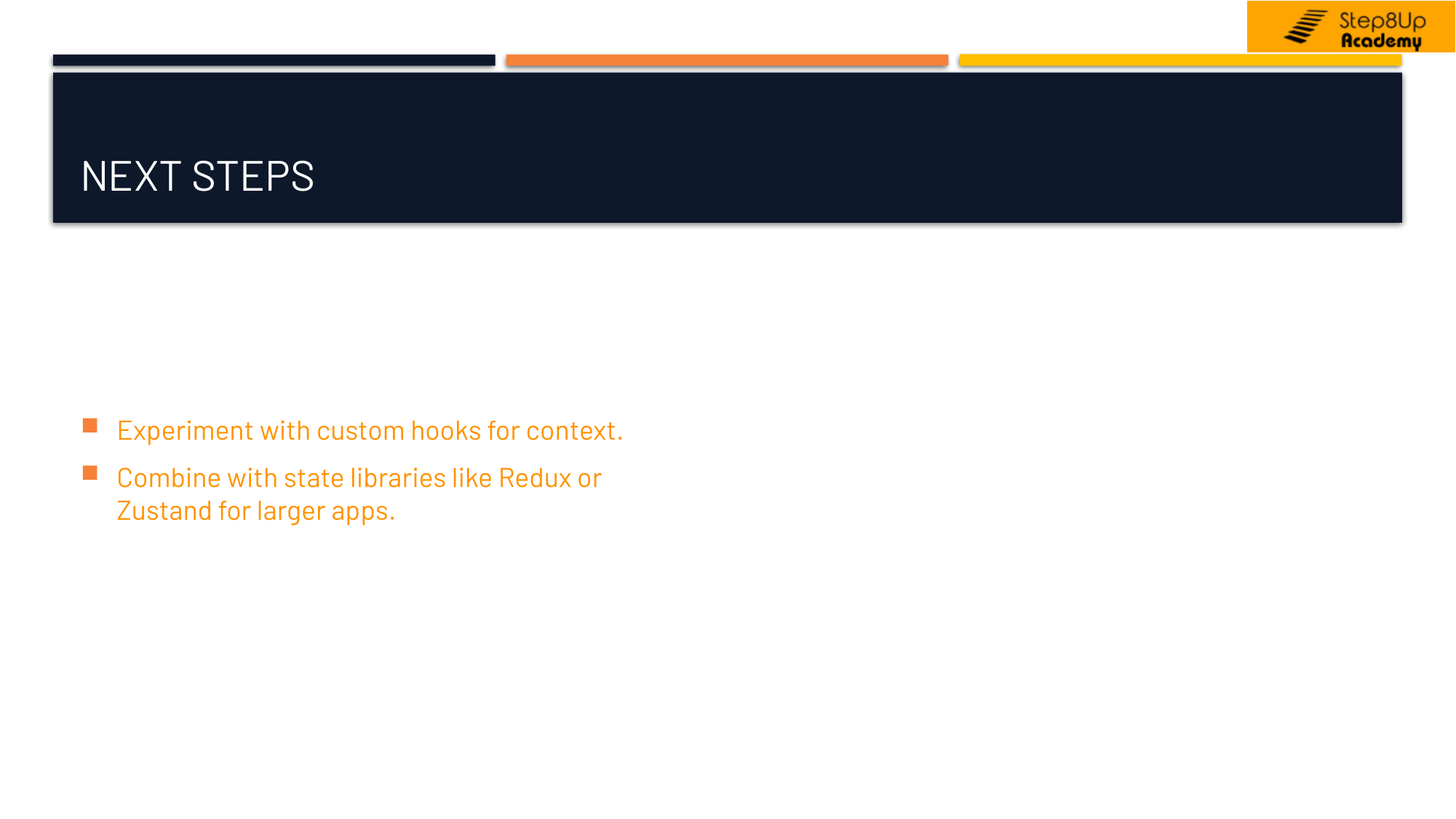

# Next Steps
Experiment with custom hooks for context.
Combine with state libraries like Redux or Zustand for larger apps.